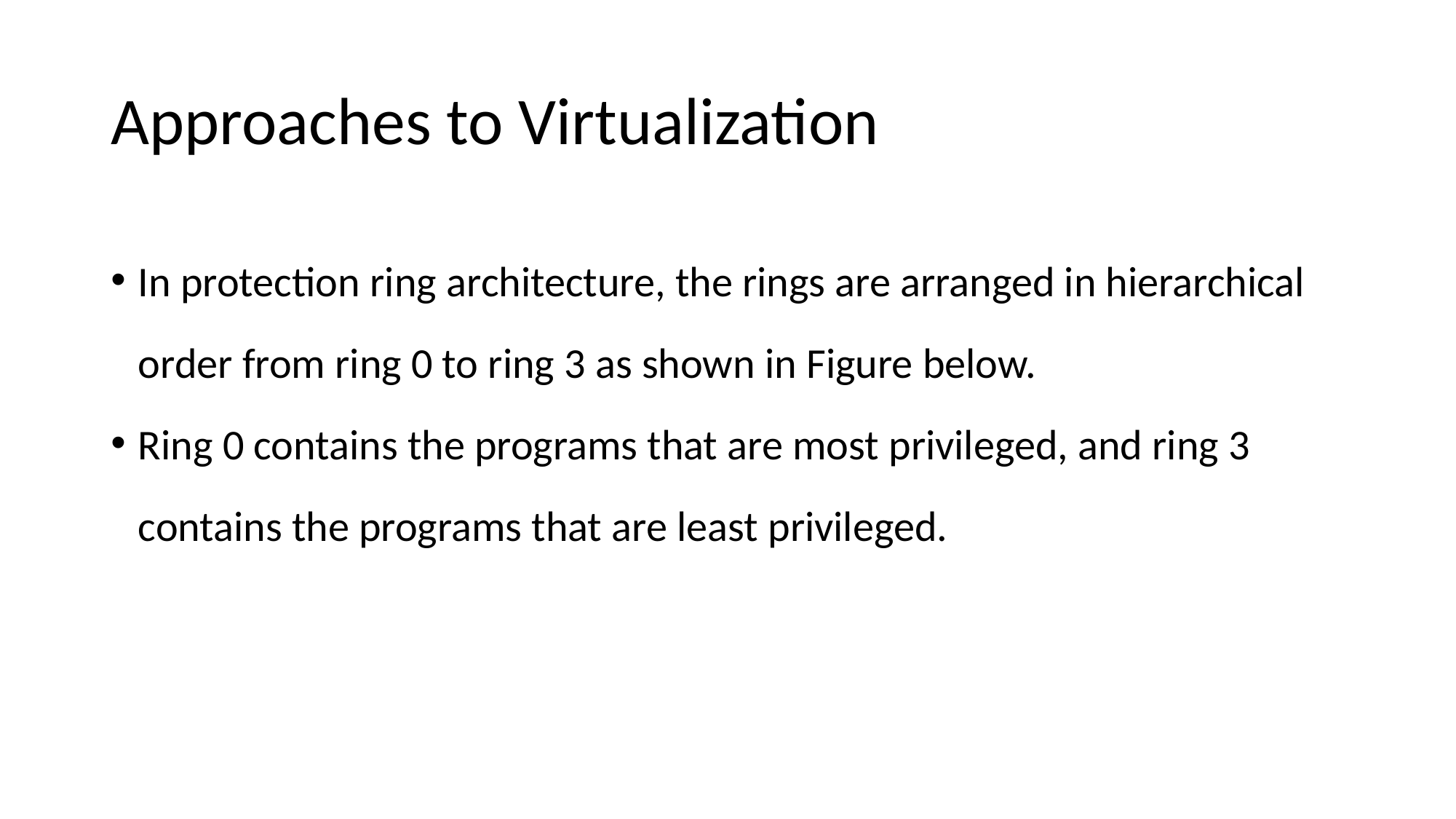

# Approaches to Virtualization
In protection ring architecture, the rings are arranged in hierarchical order from ring 0 to ring 3 as shown in Figure below.
Ring 0 contains the programs that are most privileged, and ring 3 contains the programs that are least privileged.